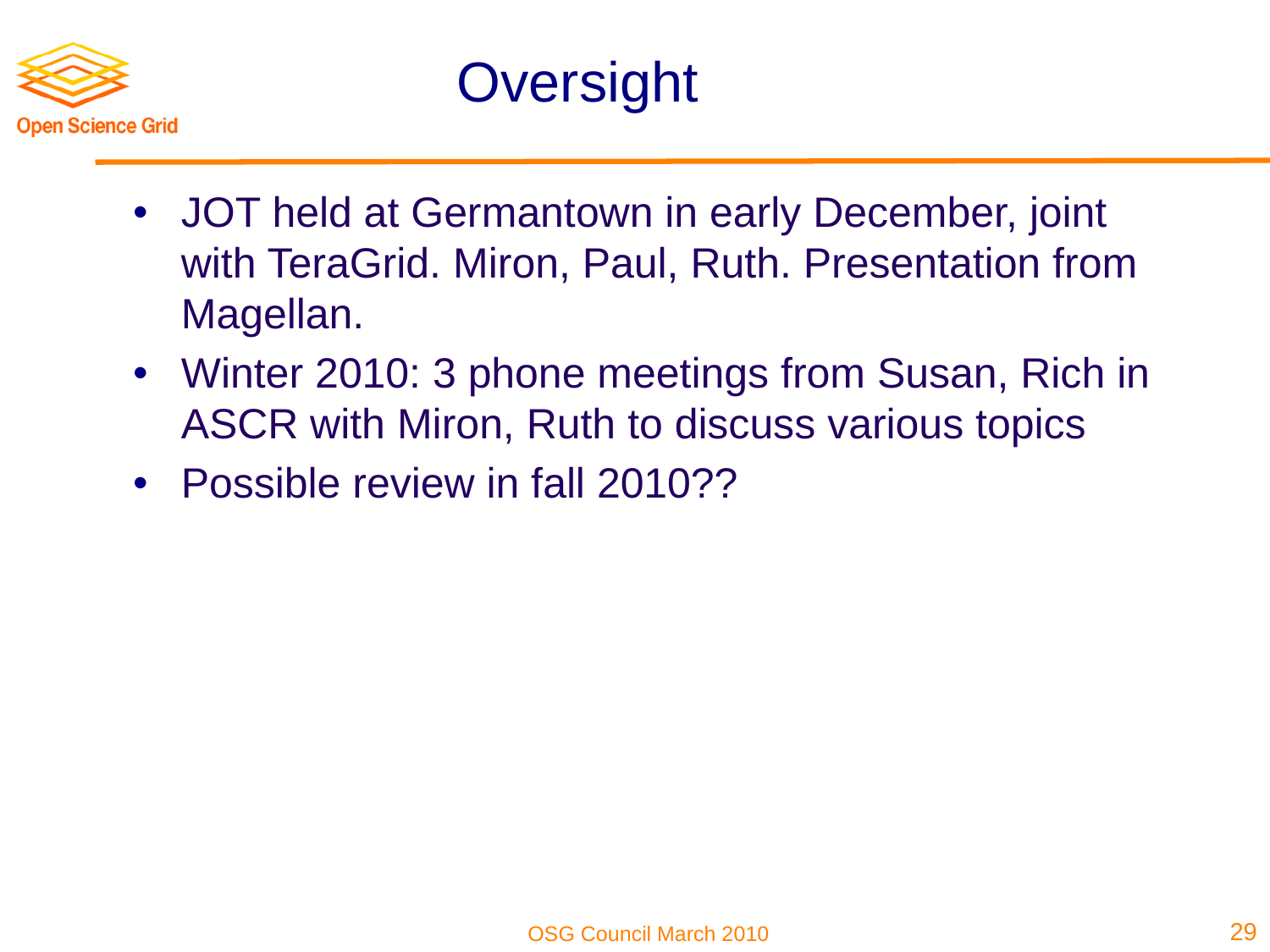

# Oversight
JOT held at Germantown in early December, joint with TeraGrid. Miron, Paul, Ruth. Presentation from Magellan.
Winter 2010: 3 phone meetings from Susan, Rich in ASCR with Miron, Ruth to discuss various topics
Possible review in fall 2010??

29